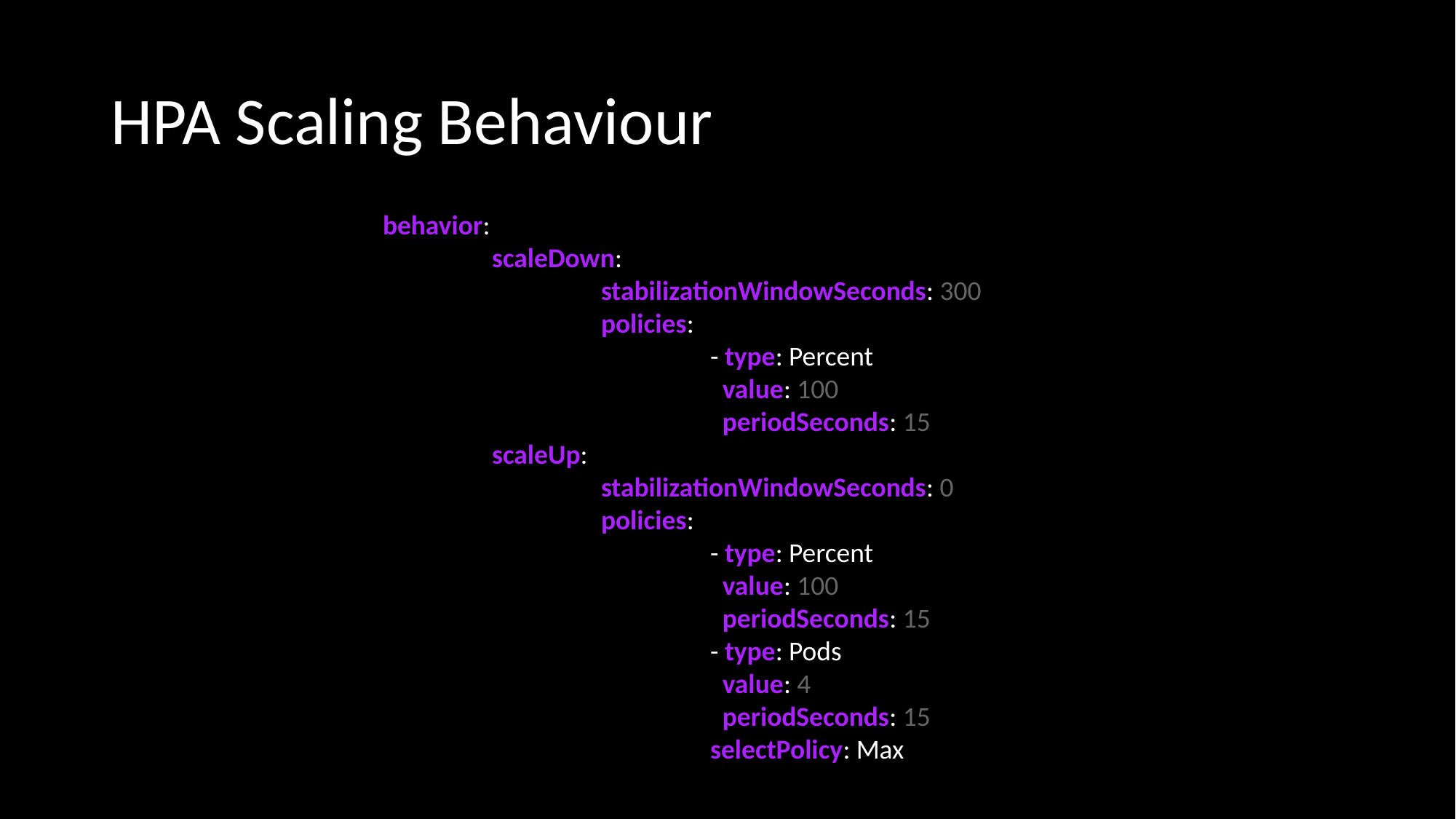

# HPA Scaling Behaviour
behavior:
	scaleDown:
		stabilizationWindowSeconds: 300
		policies:
			- type: Percent
			  value: 100
			  periodSeconds: 15
	scaleUp:
		stabilizationWindowSeconds: 0
		policies:
			- type: Percent
			  value: 100
			  periodSeconds: 15
			- type: Pods
			  value: 4
			  periodSeconds: 15
			selectPolicy: Max